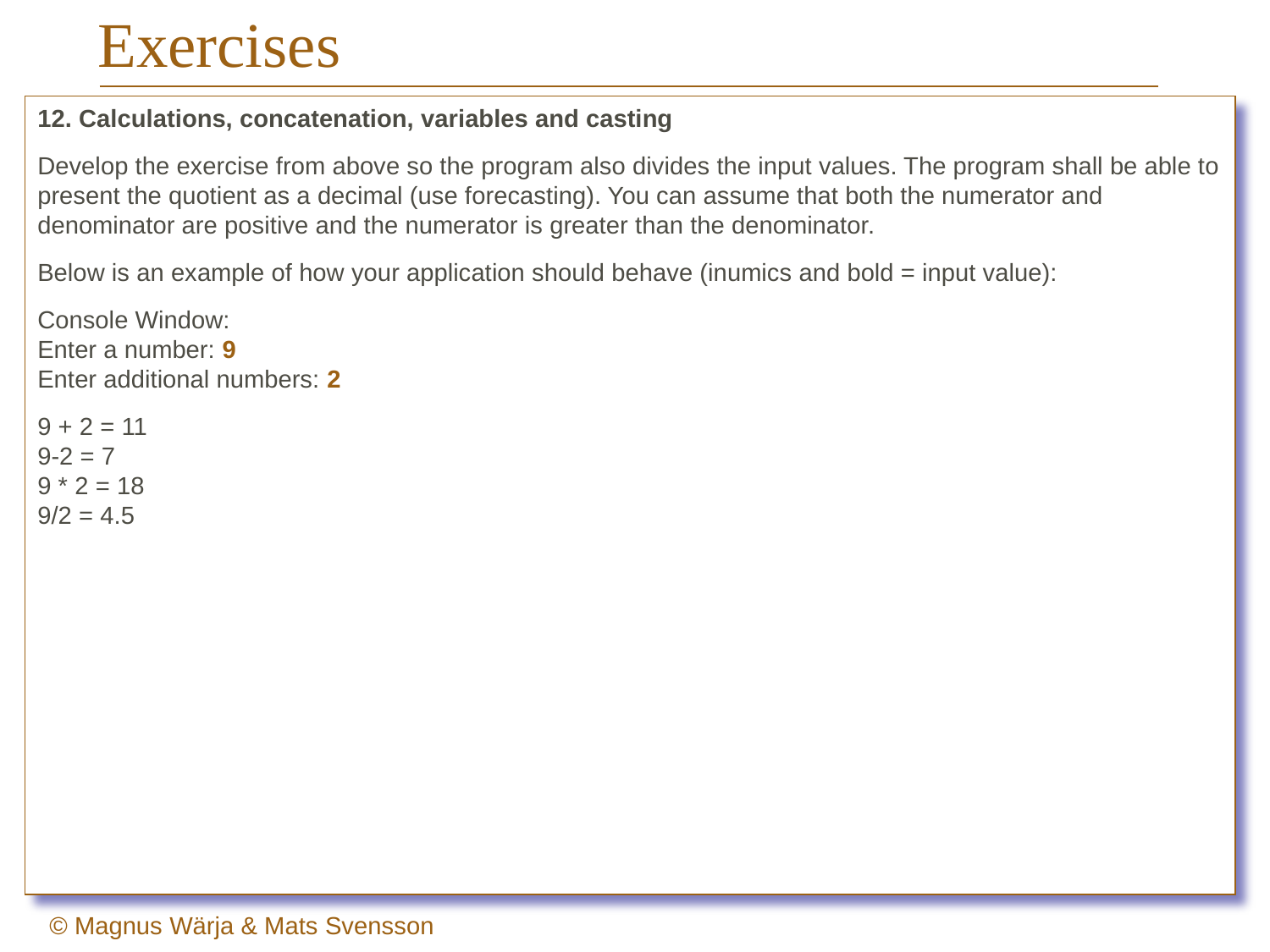

# Exercises
12. Calculations, concatenation, variables and casting
Develop the exercise from above so the program also divides the input values. The program shall be able to present the quotient as a decimal (use forecasting). You can assume that both the numerator and denominator are positive and the numerator is greater than the denominator.
Below is an example of how your application should behave (inumics and bold = input value):
Console Window:
Enter a number: 9
Enter additional numbers: 2
9 + 2 = 11
9-2 = 7
9 * 2 = 18
9/2 = 4.5